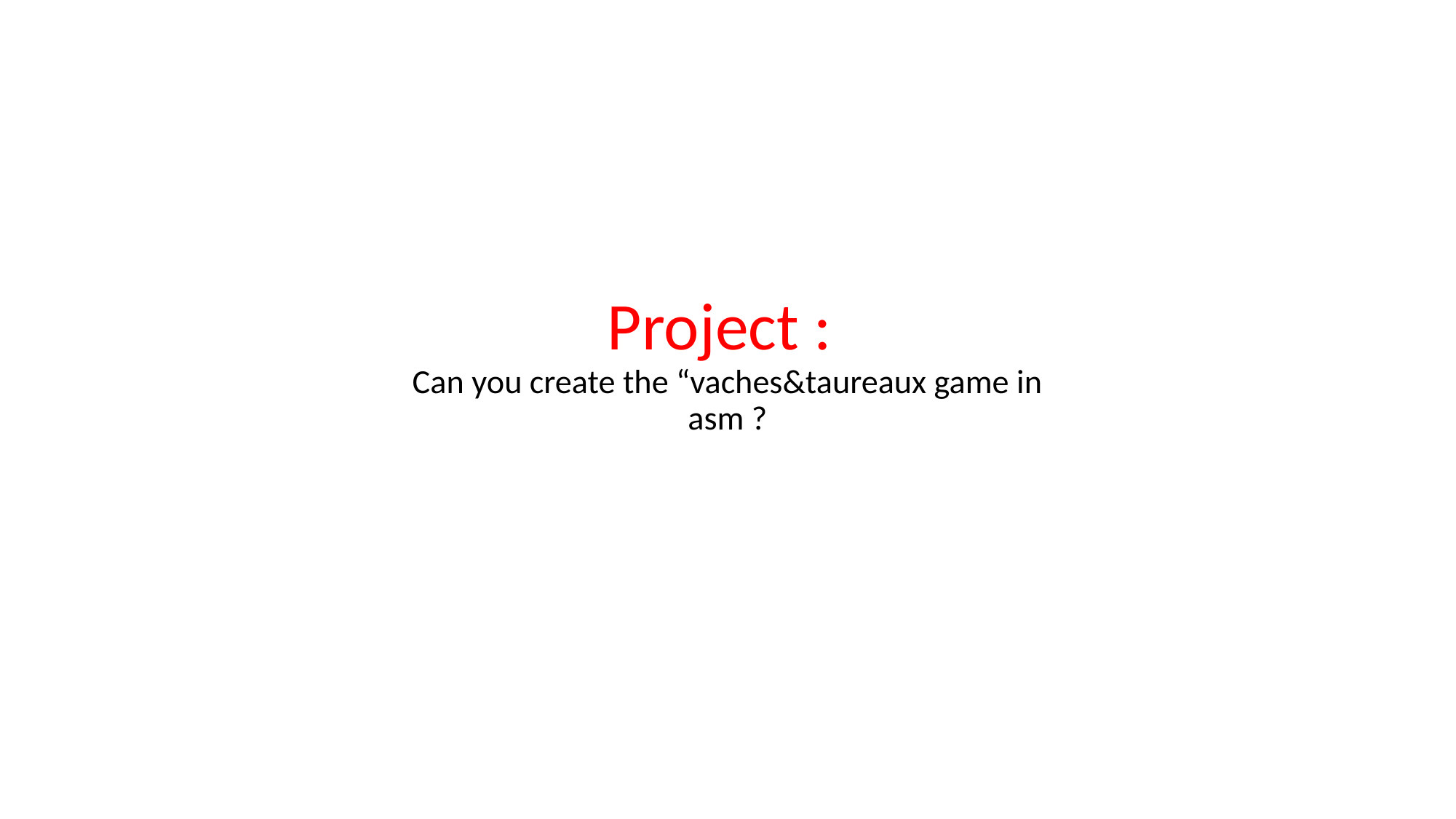

# Project : Can you create the “vaches&taureaux game in asm ?